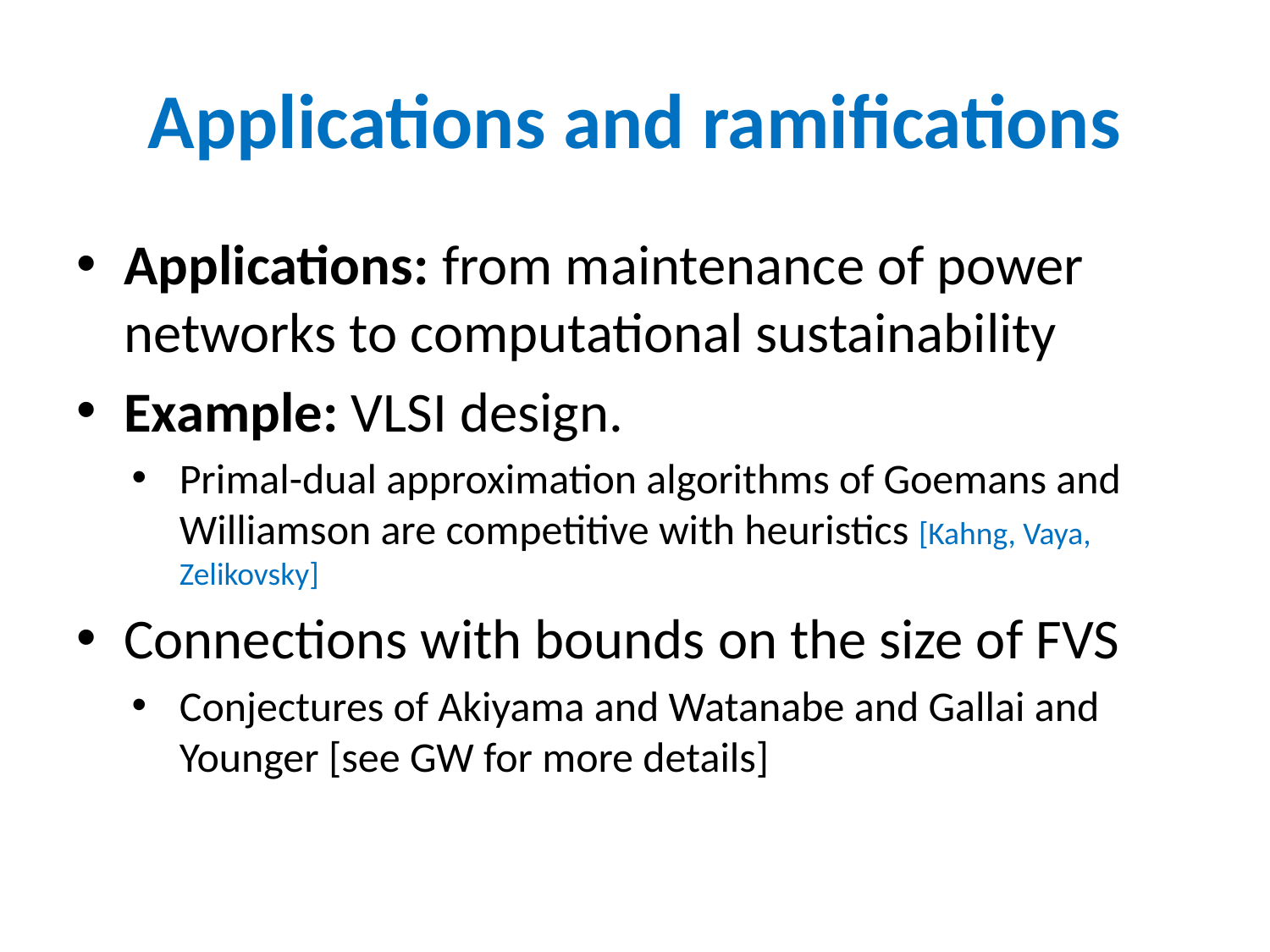

# Applications and ramifications
Applications: from maintenance of power networks to computational sustainability
Example: VLSI design.
Primal-dual approximation algorithms of Goemans and Williamson are competitive with heuristics [Kahng, Vaya, Zelikovsky]
Connections with bounds on the size of FVS
Conjectures of Akiyama and Watanabe and Gallai and Younger [see GW for more details]